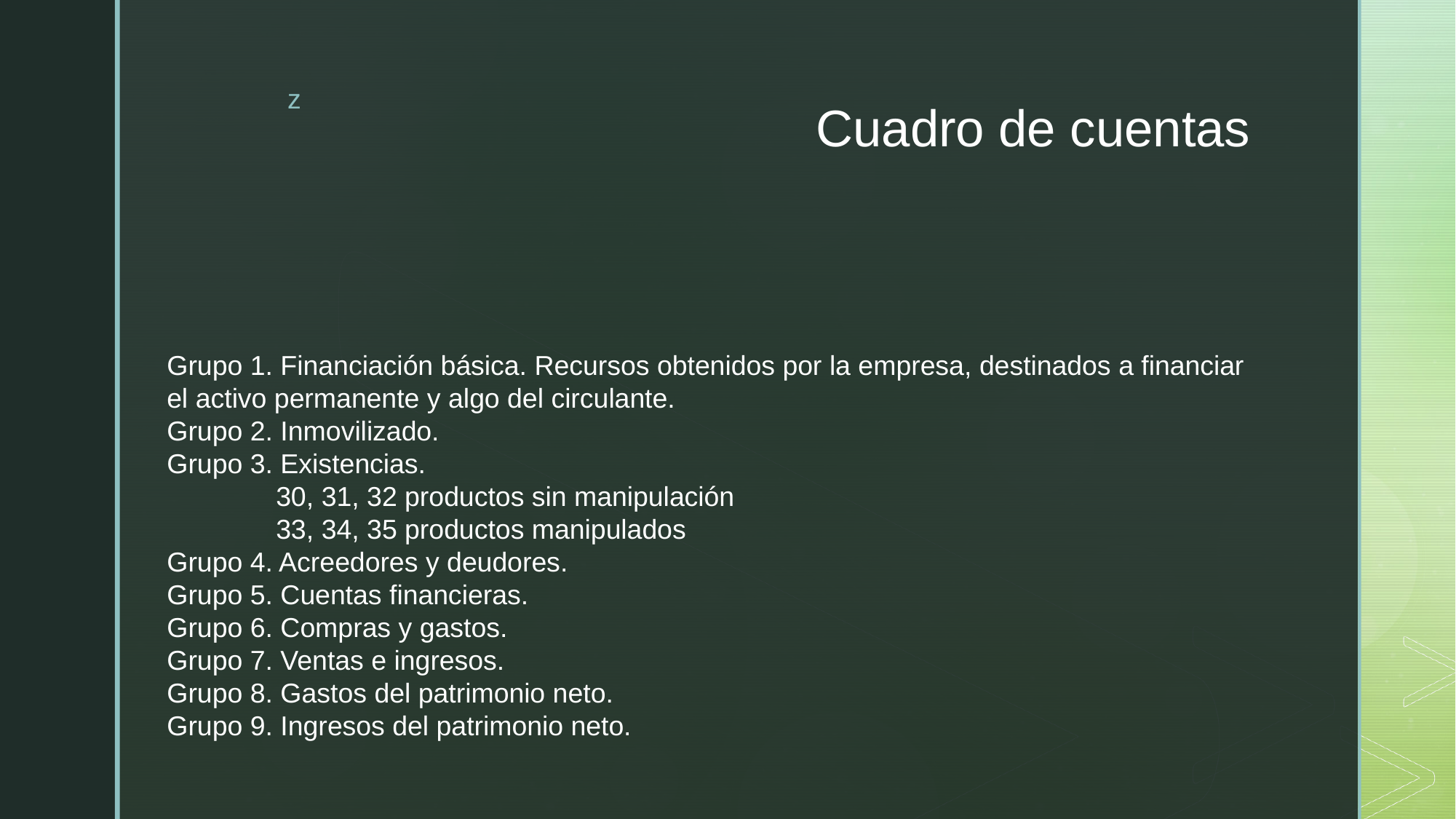

# Cuadro de cuentas
Grupo 1. Financiación básica. Recursos obtenidos por la empresa, destinados a financiar
el activo permanente y algo del circulante.
Grupo 2. Inmovilizado.
Grupo 3. Existencias.
	30, 31, 32 productos sin manipulación
	33, 34, 35 productos manipulados
Grupo 4. Acreedores y deudores.
Grupo 5. Cuentas financieras.
Grupo 6. Compras y gastos.
Grupo 7. Ventas e ingresos.
Grupo 8. Gastos del patrimonio neto.
Grupo 9. Ingresos del patrimonio neto.